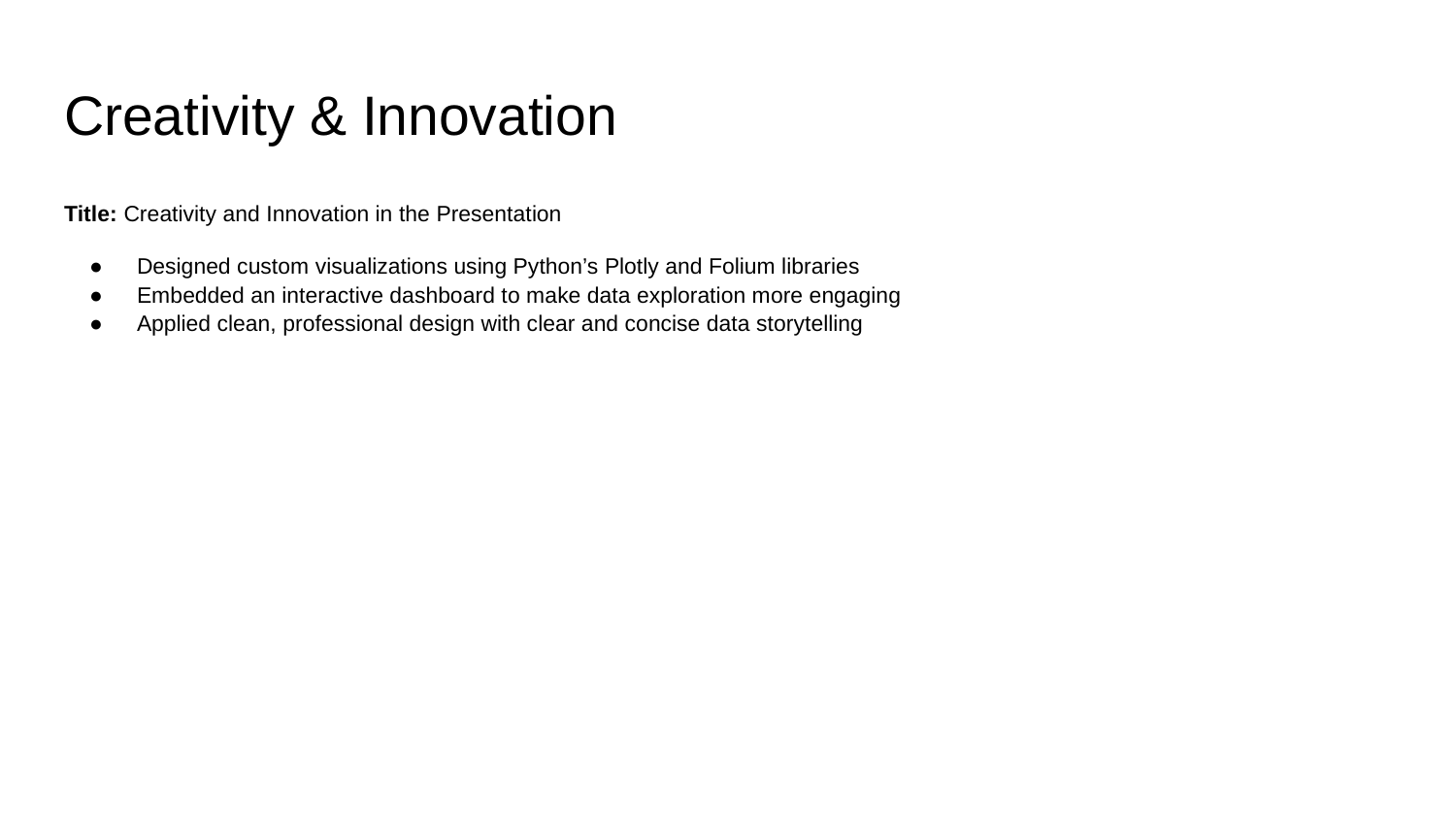

# Creativity & Innovation
Title: Creativity and Innovation in the Presentation
Designed custom visualizations using Python’s Plotly and Folium libraries
Embedded an interactive dashboard to make data exploration more engaging
Applied clean, professional design with clear and concise data storytelling